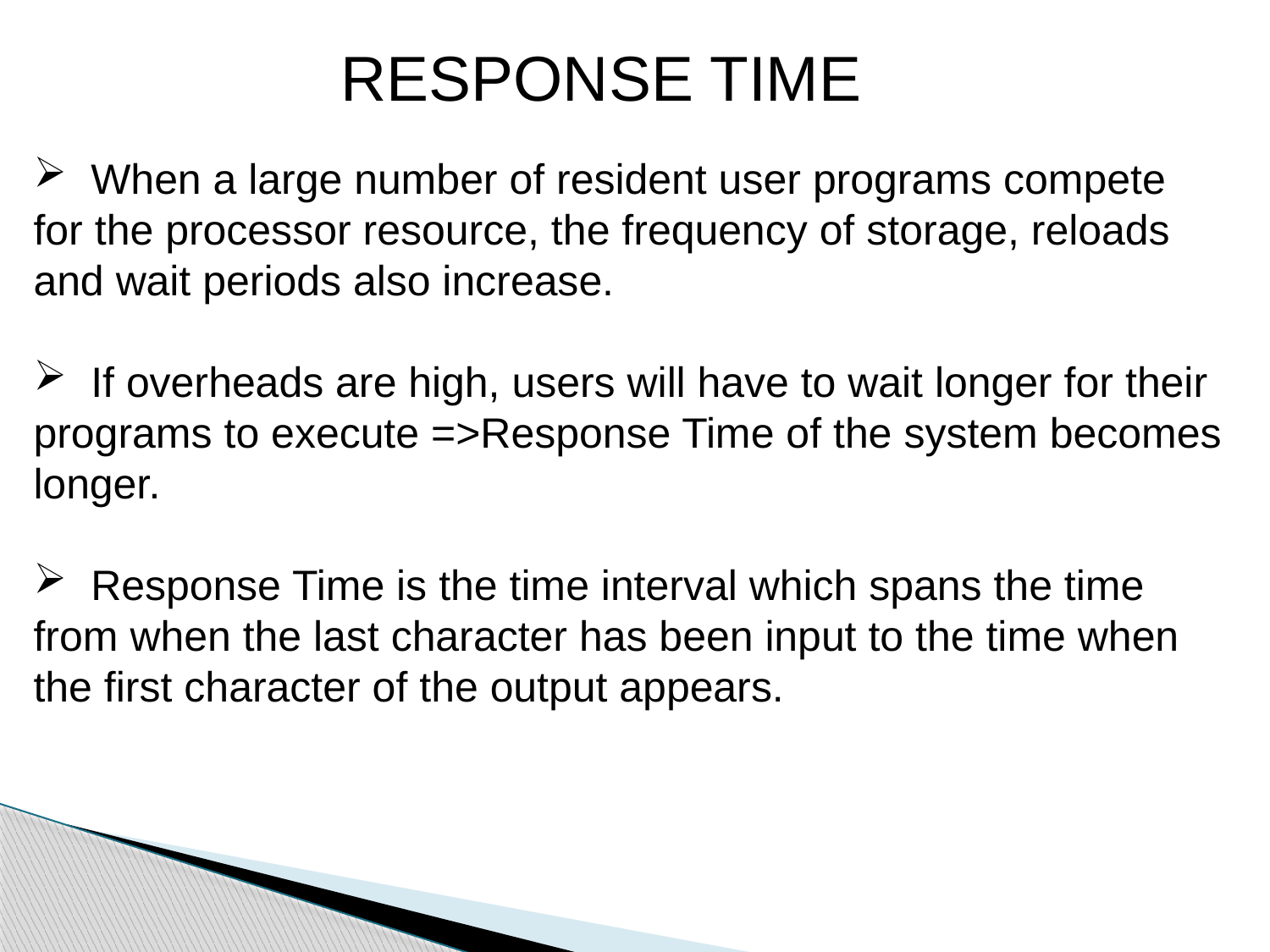

RESPONSE TIME

  When a large number of resident user programs compete for the processor resource, the frequency of storage, reloads and wait periods also increase.

  If overheads are high, users will have to wait longer for their programs to execute =>Response Time of the system becomes longer.

  Response Time is the time interval which spans the time from when the last character has been input to the time when the first character of the output appears.